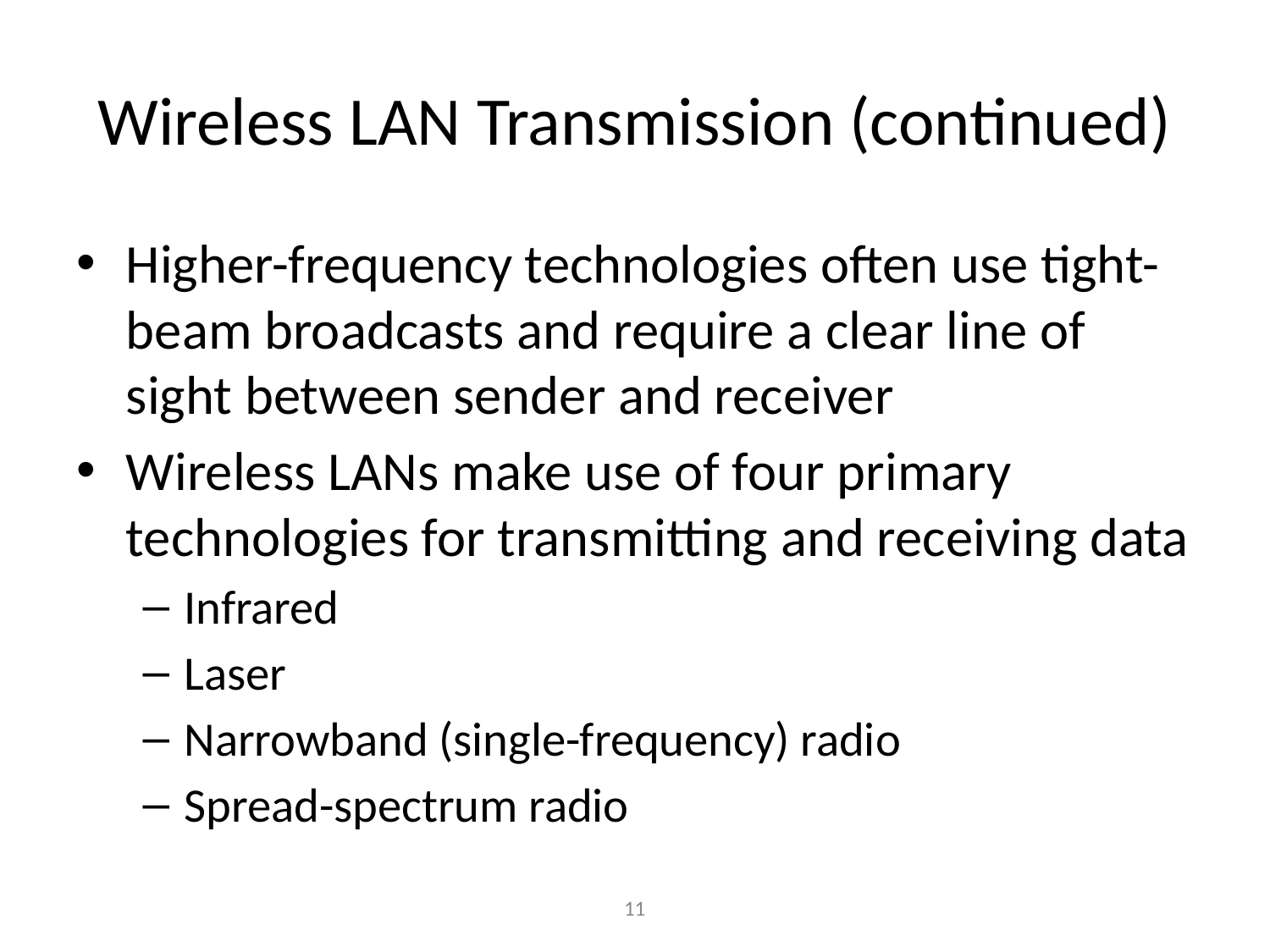

# Wireless LAN Transmission (continued)
Higher-frequency technologies often use tight-beam broadcasts and require a clear line of sight between sender and receiver
Wireless LANs make use of four primary technologies for transmitting and receiving data
Infrared
Laser
Narrowband (single-frequency) radio
Spread-spectrum radio

11